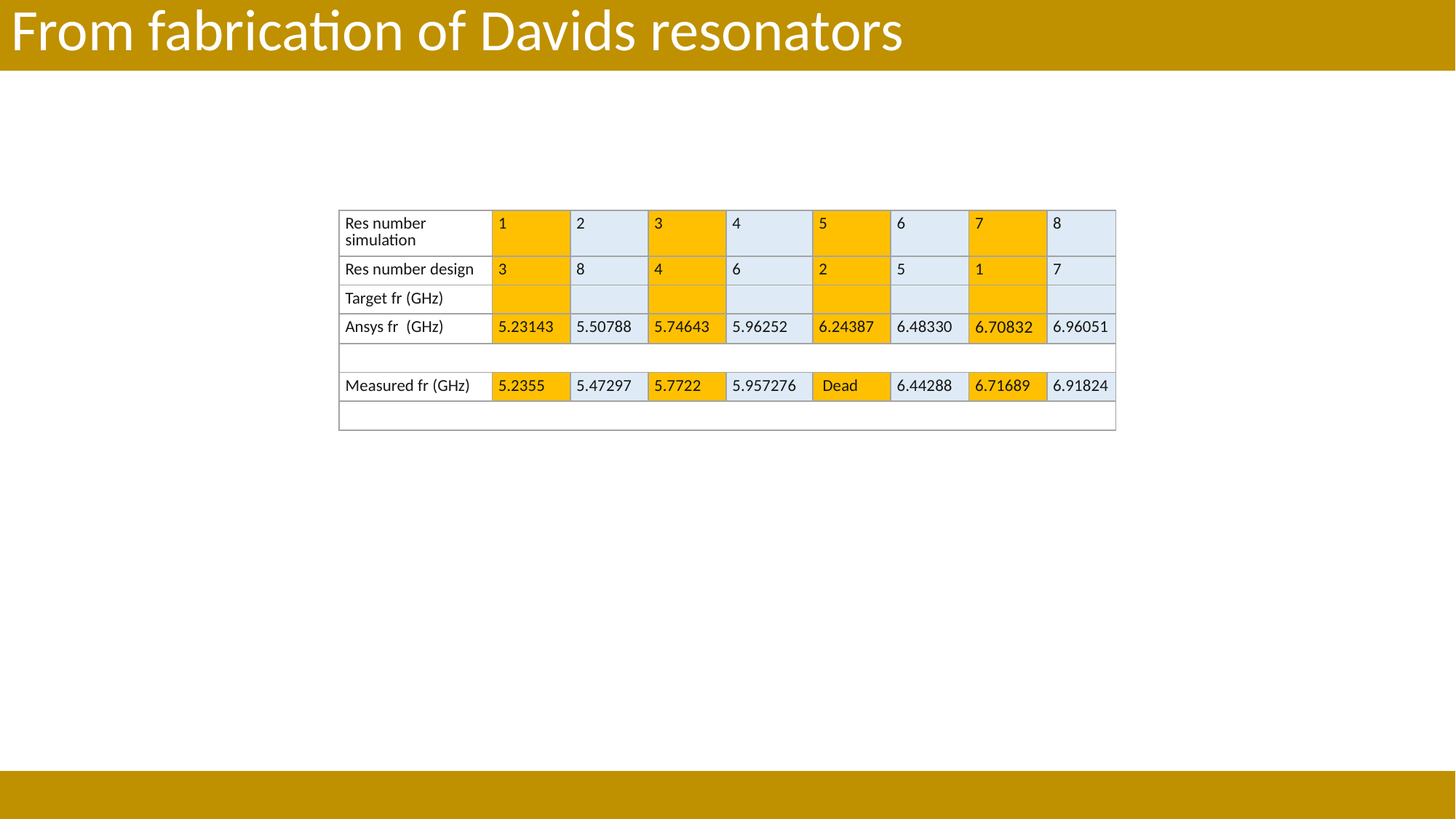

# From fabrication of Davids resonators
| Res number simulation | 1 | 2 | 3 | 4 | 5 | 6 | 7 | 8 |
| --- | --- | --- | --- | --- | --- | --- | --- | --- |
| Res number design | 3 | 8 | 4 | 6 | 2 | 5 | 1 | 7 |
| Target fr (GHz) |  |  |  |  |  |  |  |  |
| Ansys fr (GHz) | 5.23143 | 5.50788 | 5.74643 | 5.96252 | 6.24387 | 6.48330 | 6.70832 | 6.96051 |
|  |  |  |  |  |  |  |  |  |
| Measured fr (GHz) | 5.2355 | 5.47297 | 5.7722 | 5.957276 | Dead | 6.44288 | 6.71689 | 6.91824 |
|  |  |  |  |  |  |  |  |  |